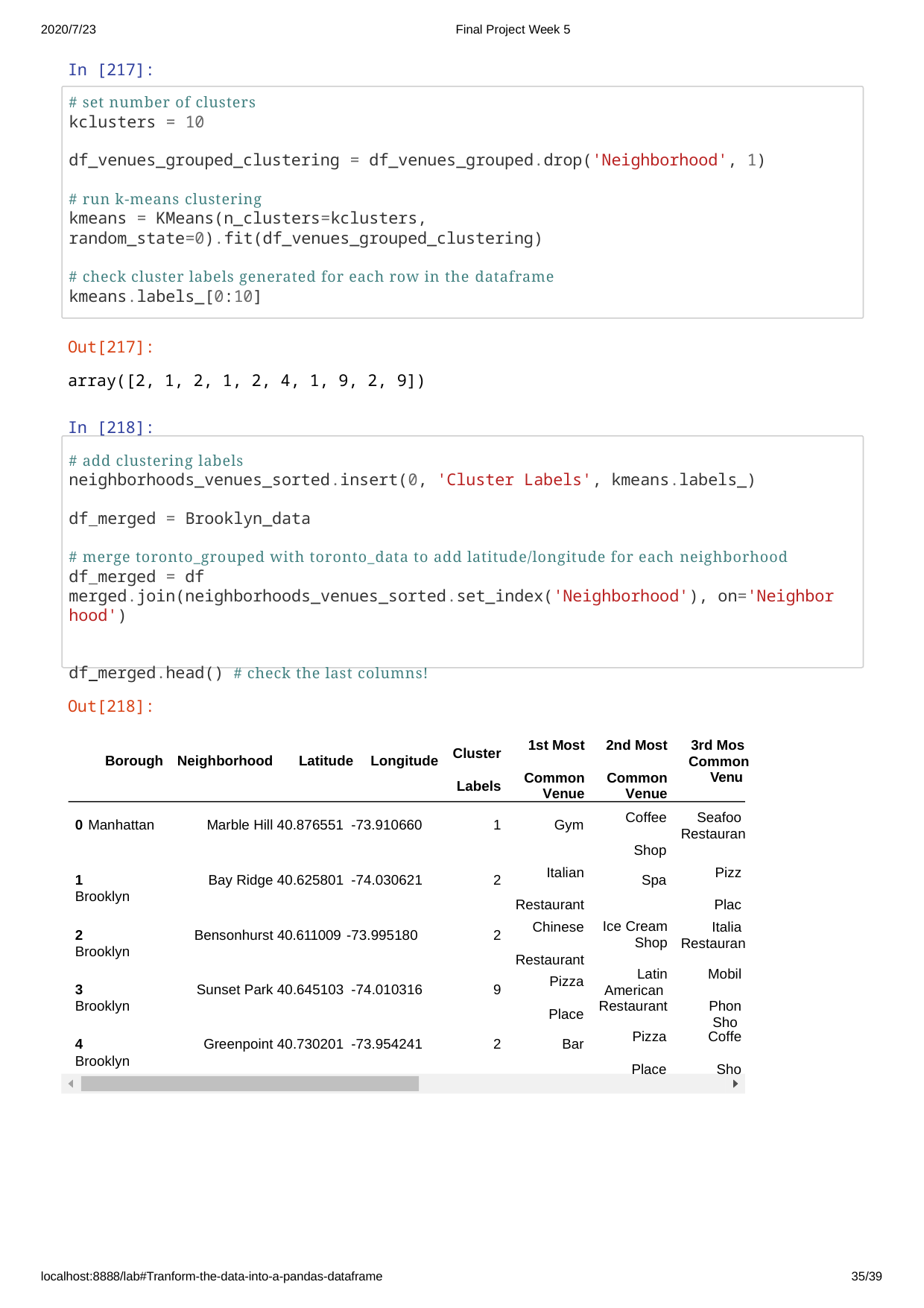

2020/7/23
Final Project Week 5
In [217]:

# set number of clusters
kclusters = 10

df_venues_grouped_clustering = df_venues_grouped.drop('Neighborhood', 1)

# run k-means clustering
kmeans = KMeans(n_clusters=kclusters, random_state=0).fit(df_venues_grouped_clustering)

# check cluster labels generated for each row in the dataframe
kmeans.labels_[0:10]

Out[217]:

array([2, 1, 2, 1, 2, 4, 1, 9, 2, 9])

In [218]:

# add clustering labels
neighborhoods_venues_sorted.insert(0, 'Cluster Labels', kmeans.labels_)

df merged = Brooklyn_data

# merge toronto_grouped with toronto_data to add latitude/longitude for each neighborhood
df merged = df merged.join(neighborhoods_venues_sorted.set_index('Neighborhood'), on='Neighbor  hood')

df merged.head() # check the last columns!
Out[218]:

1st Most  Common
Venue
2nd Most  Common
Venue
3rd Mos  Common
Venu
Cluster  Labels
Borough
Neighborhood
Latitude
Longitude

Coffee  Shop
Seafoo  Restauran
0 Manhattan
Marble Hill 40.876551 -73.910660
1
Gym
Italian  Restaurant
Pizz  Plac
1	Brooklyn
Bay Ridge 40.625801 -74.030621
2
Spa
Chinese  Restaurant
Ice Cream
Shop
Italia  Restauran
2	Brooklyn
Bensonhurst 40.611009 -73.995180
2
Latin  American  Restaurant
Mobil  Phon  Sho
Pizza  Place
3	Brooklyn
Sunset Park 40.645103 -74.010316
9
Pizza  Place
Coffe  Sho
4	Brooklyn
Greenpoint 40.730201 -73.954241
2
Bar

localhost:8888/lab#Tranform-the-data-into-a-pandas-dataframe
35/39